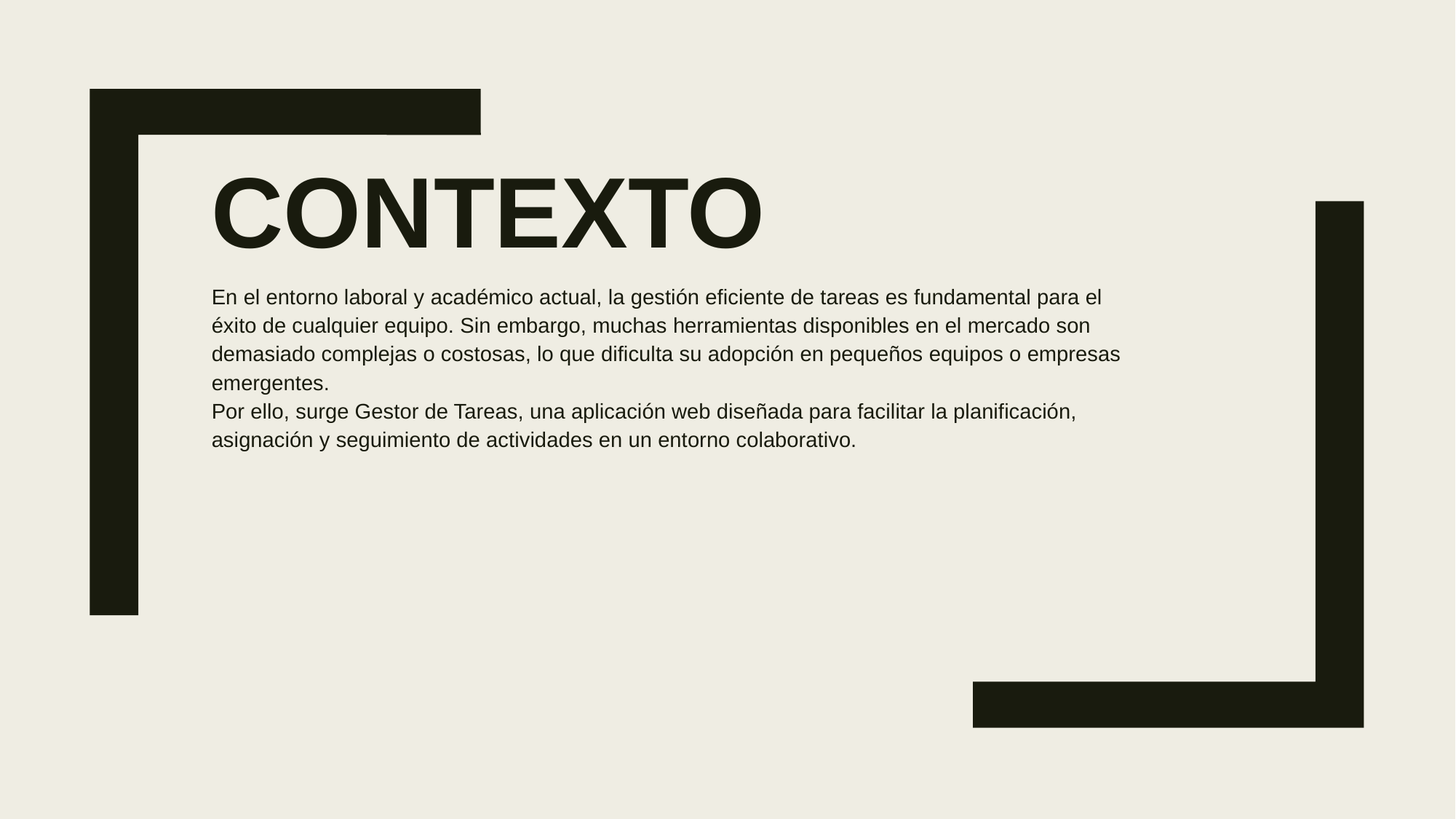

# contexto
En el entorno laboral y académico actual, la gestión eficiente de tareas es fundamental para el éxito de cualquier equipo. Sin embargo, muchas herramientas disponibles en el mercado son demasiado complejas o costosas, lo que dificulta su adopción en pequeños equipos o empresas emergentes.
Por ello, surge Gestor de Tareas, una aplicación web diseñada para facilitar la planificación, asignación y seguimiento de actividades en un entorno colaborativo.